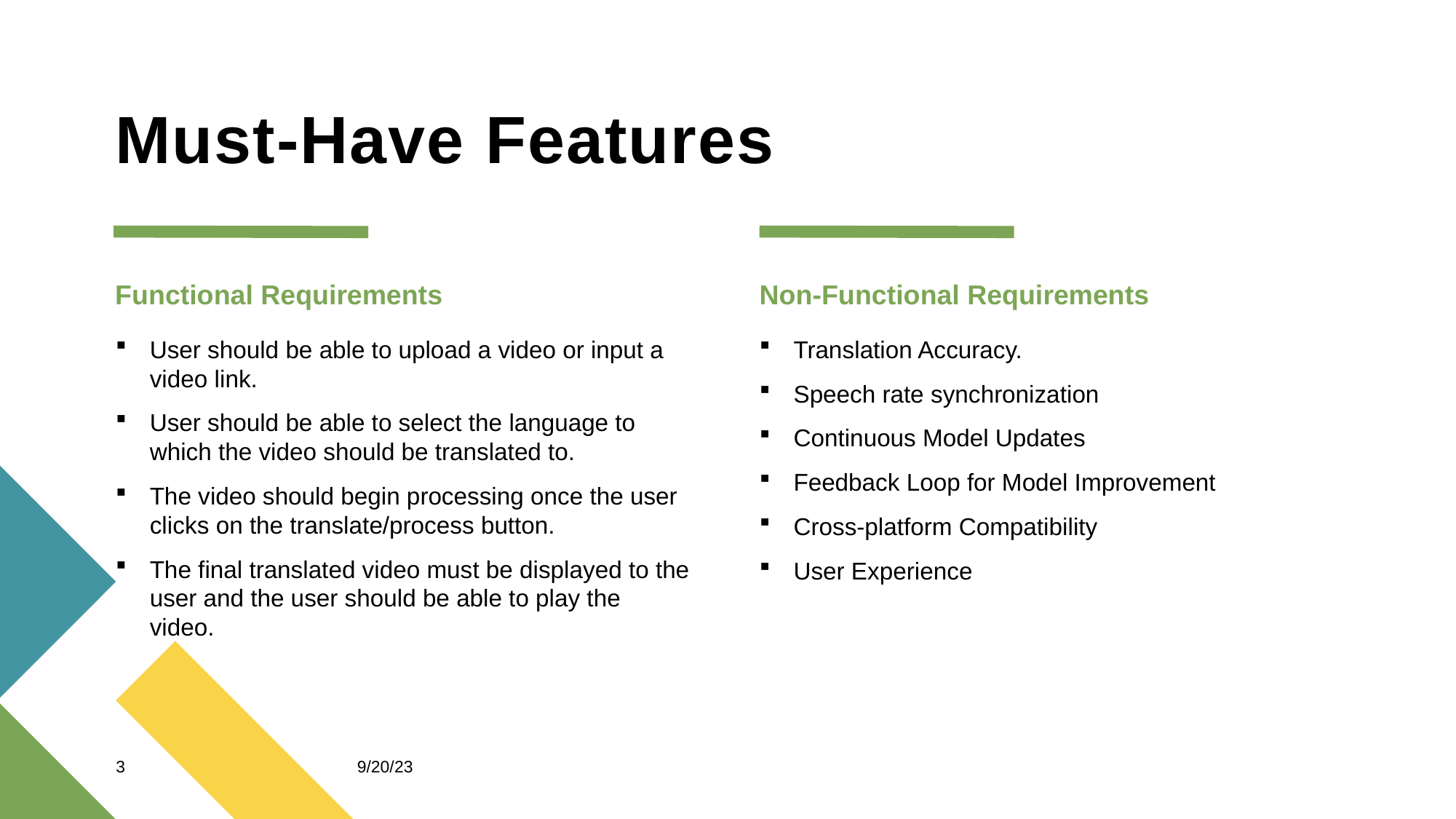

# Must-Have Features
Functional Requirements
Non-Functional Requirements
User should be able to upload a video or input a video link.
User should be able to select the language to which the video should be translated to.
The video should begin processing once the user clicks on the translate/process button.
The final translated video must be displayed to the user and the user should be able to play the video.
Translation Accuracy.
Speech rate synchronization
Continuous Model Updates
Feedback Loop for Model Improvement
Cross-platform Compatibility
User Experience

3
9/20/23